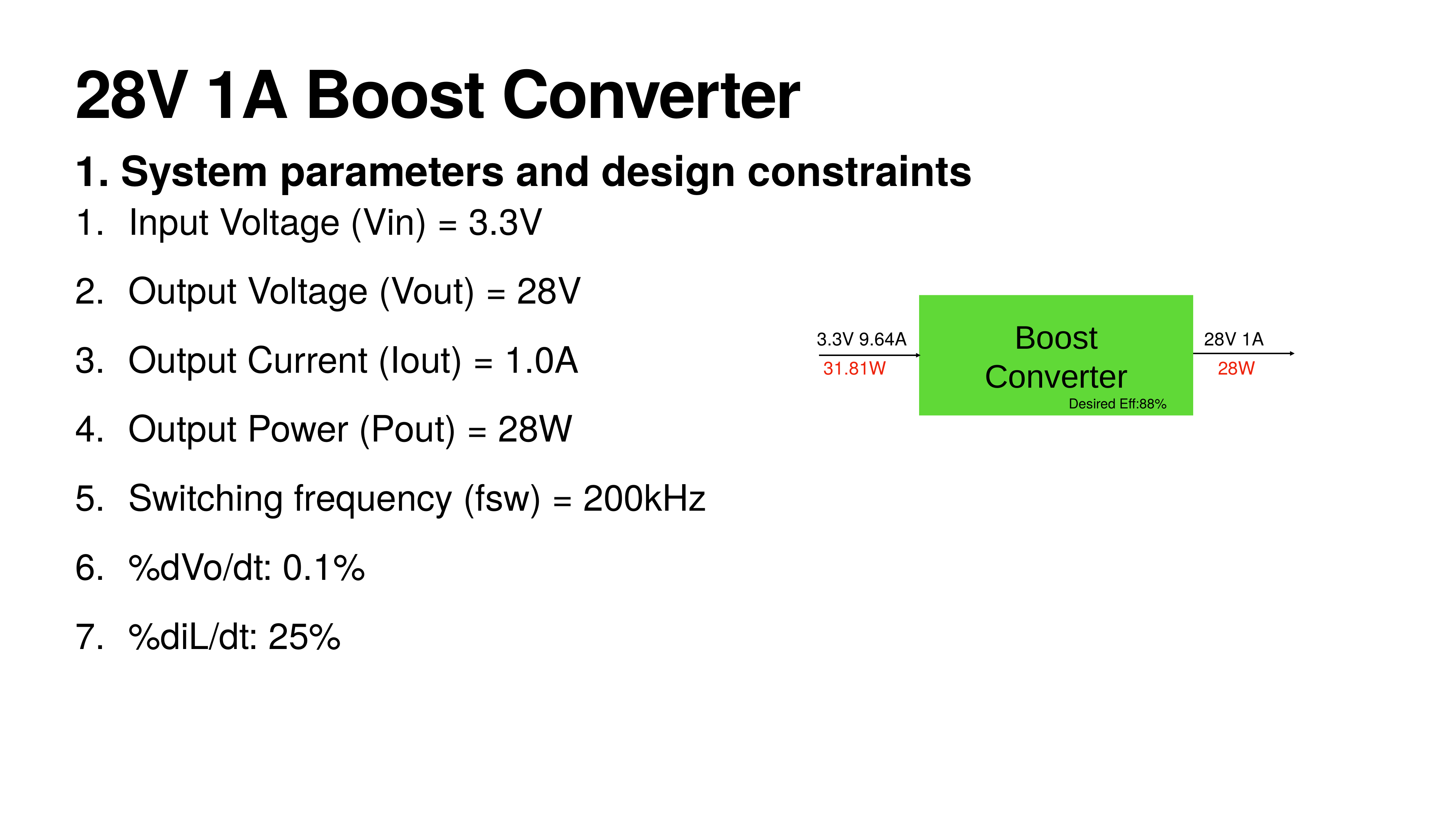

# 28V 1A Boost Converter
1. System parameters and design constraints
Input Voltage (Vin) = 3.3V
Output Voltage (Vout) = 28V
Output Current (Iout) = 1.0A
Output Power (Pout) = 28W
Switching frequency (fsw) = 200kHz
%dVo/dt: 0.1%
%diL/dt: 25%
Boost
Converter
3.3V 9.64A
28V 1A

31.81W
28W

Desired Eff:88%